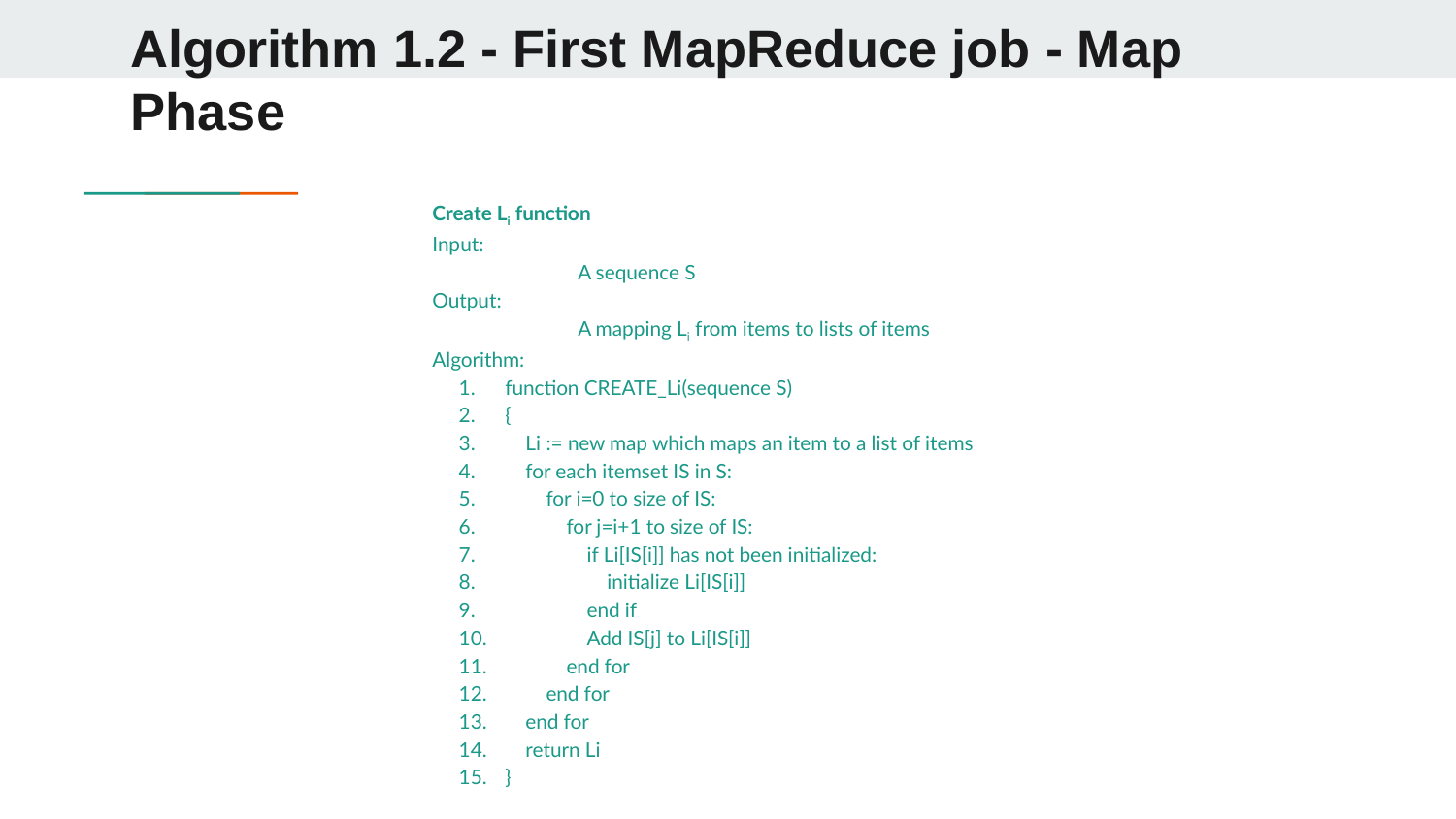

# Algorithm 1.2 - First MapReduce job - Map Phase
Create Li function
Input:
	A sequence S
Output:
	A mapping Li from items to lists of items
Algorithm:
function CREATE_Li(sequence S)
{
    Li := new map which maps an item to a list of items
    for each itemset IS in S:
        for i=0 to size of IS:
            for j=i+1 to size of IS:
                if Li[IS[i]] has not been initialized:
                    initialize Li[IS[i]]
                end if
                Add IS[j] to Li[IS[i]]
            end for
        end for
    end for
    return Li
}